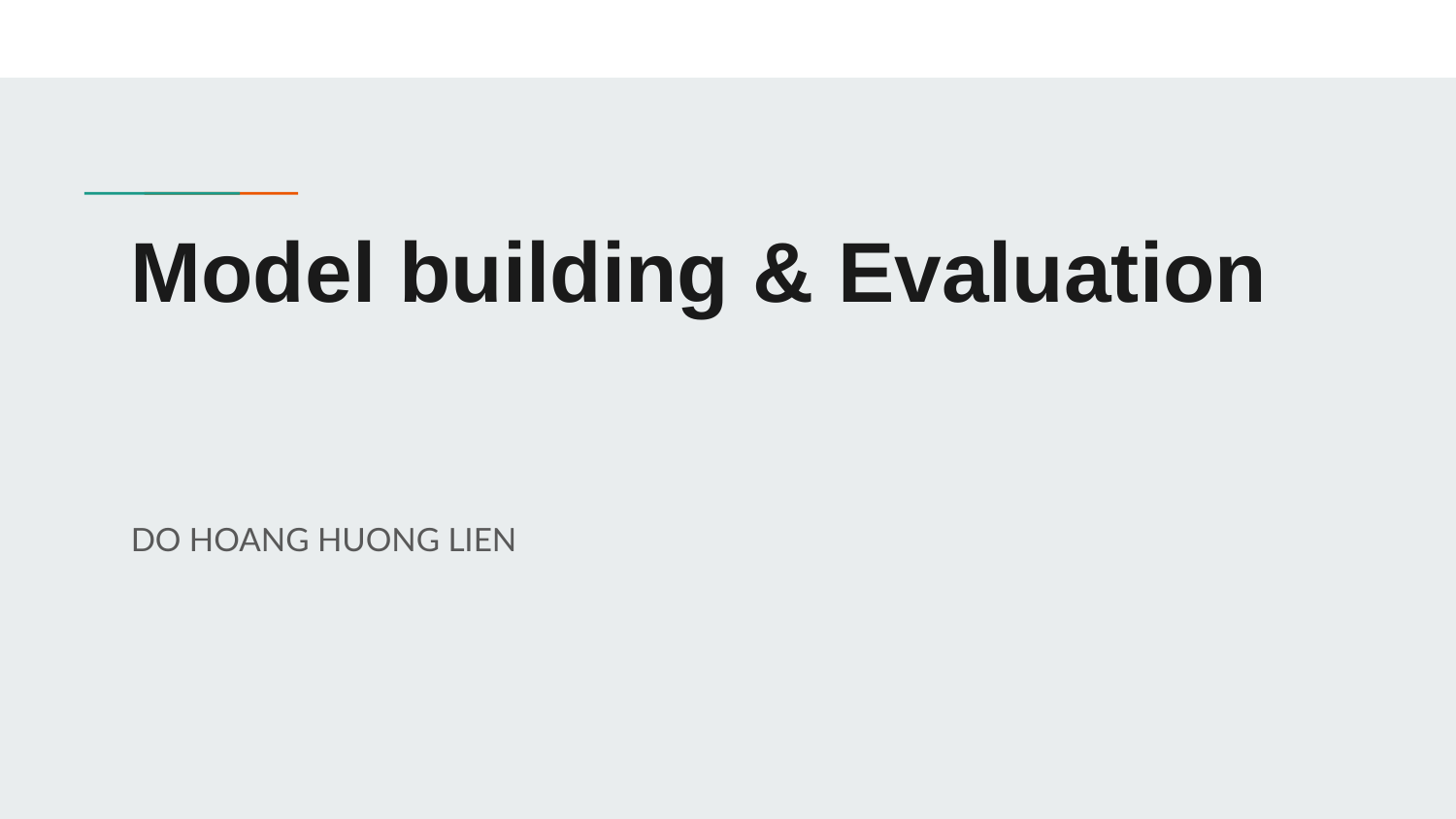

# Model building & Evaluation
DO HOANG HUONG LIEN